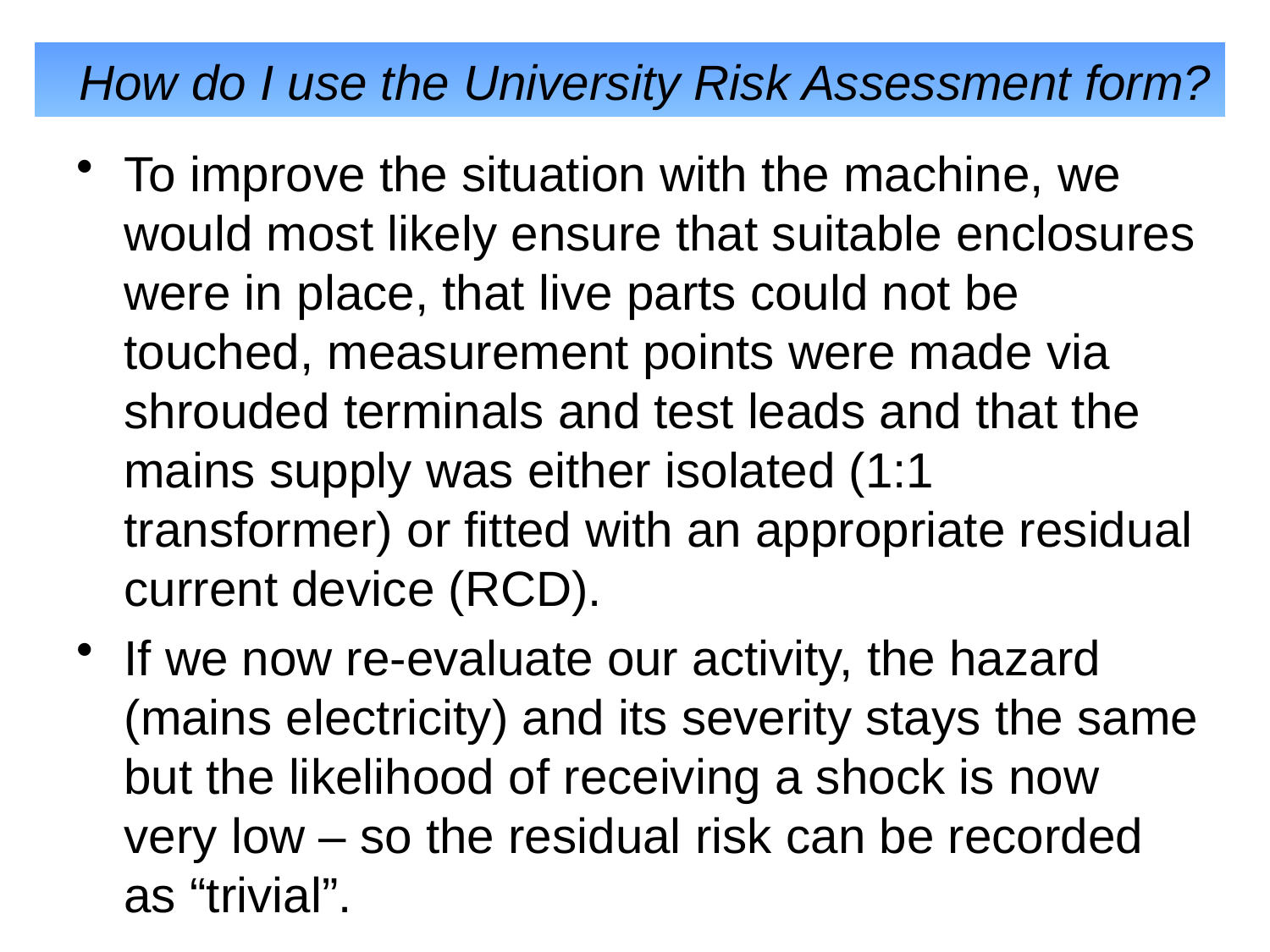

# How do I use the University Risk Assessment form?
To improve the situation with the machine, we would most likely ensure that suitable enclosures were in place, that live parts could not be touched, measurement points were made via shrouded terminals and test leads and that the mains supply was either isolated (1:1 transformer) or fitted with an appropriate residual current device (RCD).
If we now re-evaluate our activity, the hazard (mains electricity) and its severity stays the same but the likelihood of receiving a shock is now very low – so the residual risk can be recorded as “trivial”.